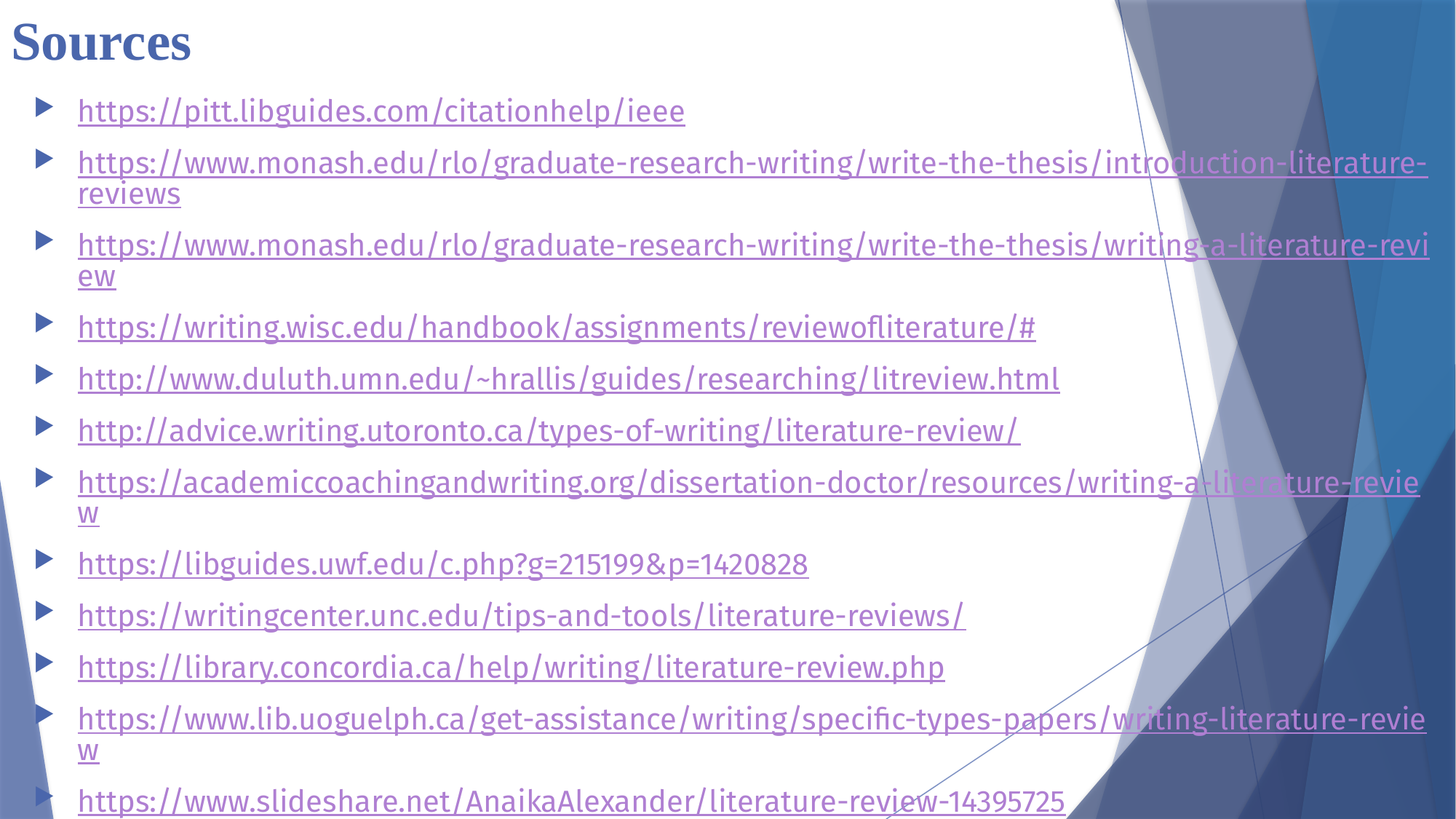

# Sources
https://pitt.libguides.com/citationhelp/ieee
https://www.monash.edu/rlo/graduate-research-writing/write-the-thesis/introduction-literature-reviews
https://www.monash.edu/rlo/graduate-research-writing/write-the-thesis/writing-a-literature-review
https://writing.wisc.edu/handbook/assignments/reviewofliterature/#
http://www.duluth.umn.edu/~hrallis/guides/researching/litreview.html
http://advice.writing.utoronto.ca/types-of-writing/literature-review/
https://academiccoachingandwriting.org/dissertation-doctor/resources/writing-a-literature-review
https://libguides.uwf.edu/c.php?g=215199&p=1420828
https://writingcenter.unc.edu/tips-and-tools/literature-reviews/
https://library.concordia.ca/help/writing/literature-review.php
https://www.lib.uoguelph.ca/get-assistance/writing/specific-types-papers/writing-literature-review
https://www.slideshare.net/AnaikaAlexander/literature-review-14395725